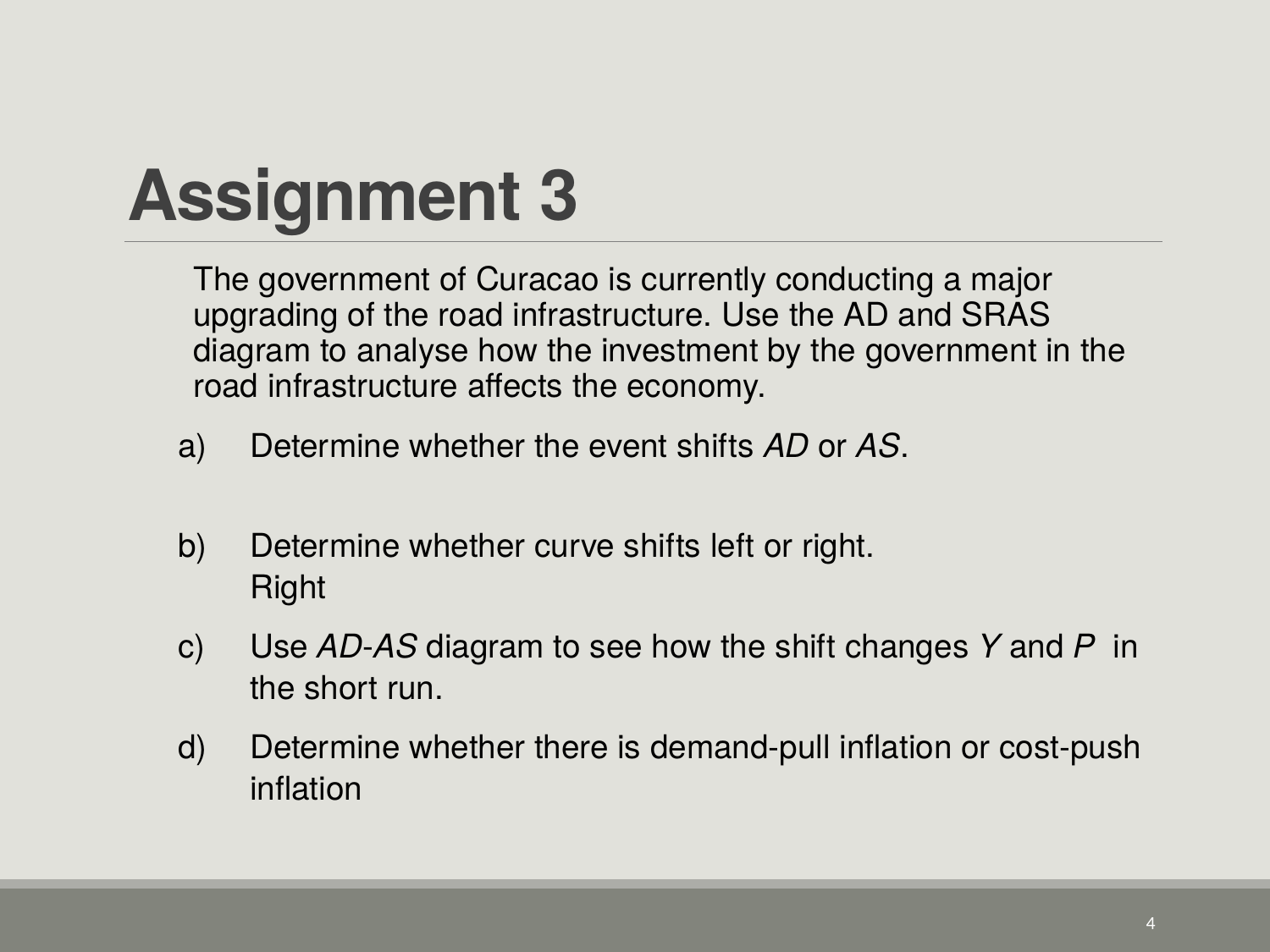

# Assignment 3
The government of Curacao is currently conducting a major upgrading of the road infrastructure. Use the AD and SRAS diagram to analyse how the investment by the government in the road infrastructure affects the economy.
Determine whether the event shifts AD or AS.
Determine whether curve shifts left or right.
Right
Use AD-AS diagram to see how the shift changes Y and P  in the short run.
Determine whether there is demand-pull inflation or cost-push inflation

4